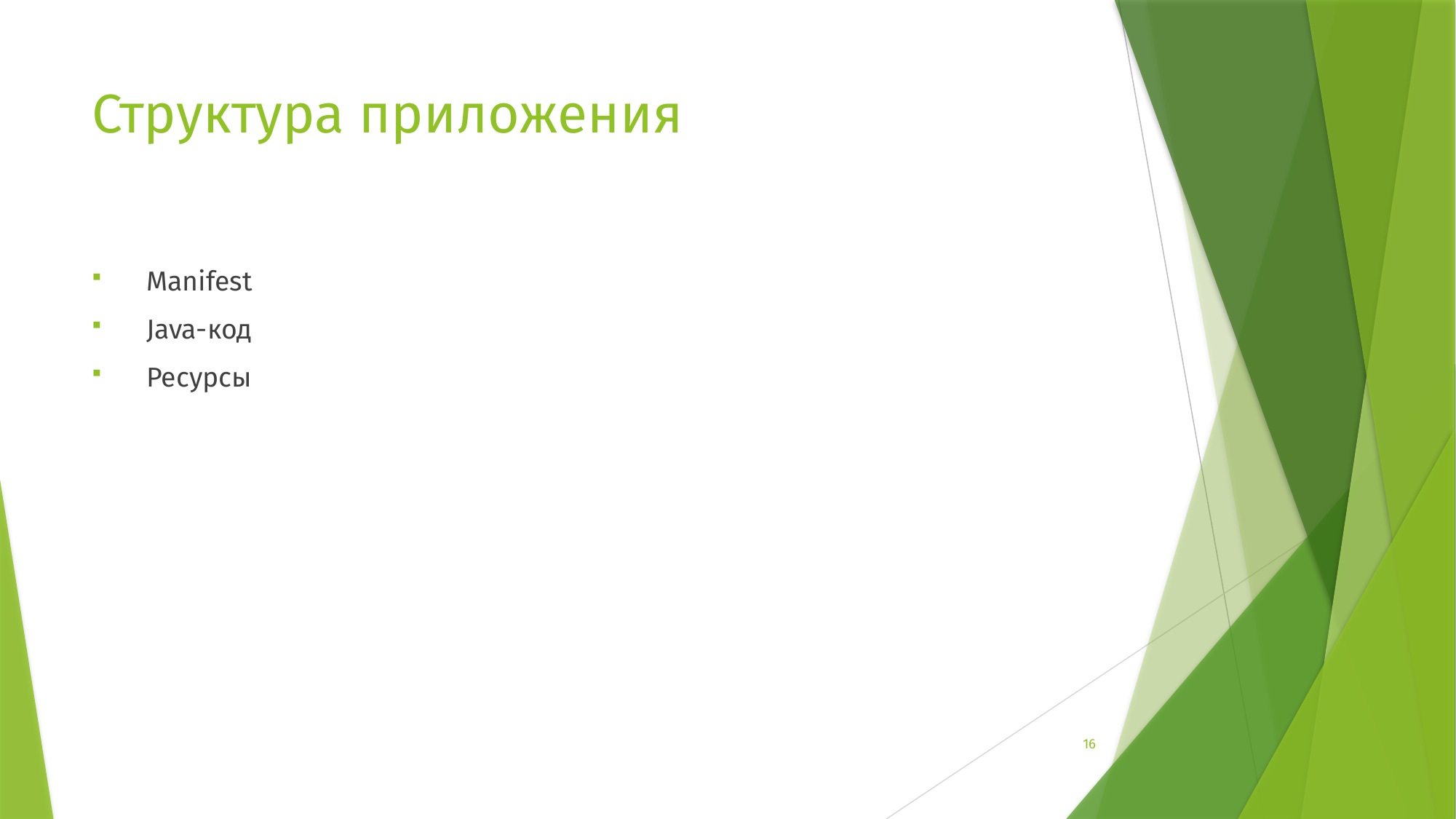

# Структура приложения
Manifest
Java-код
Ресурсы
16